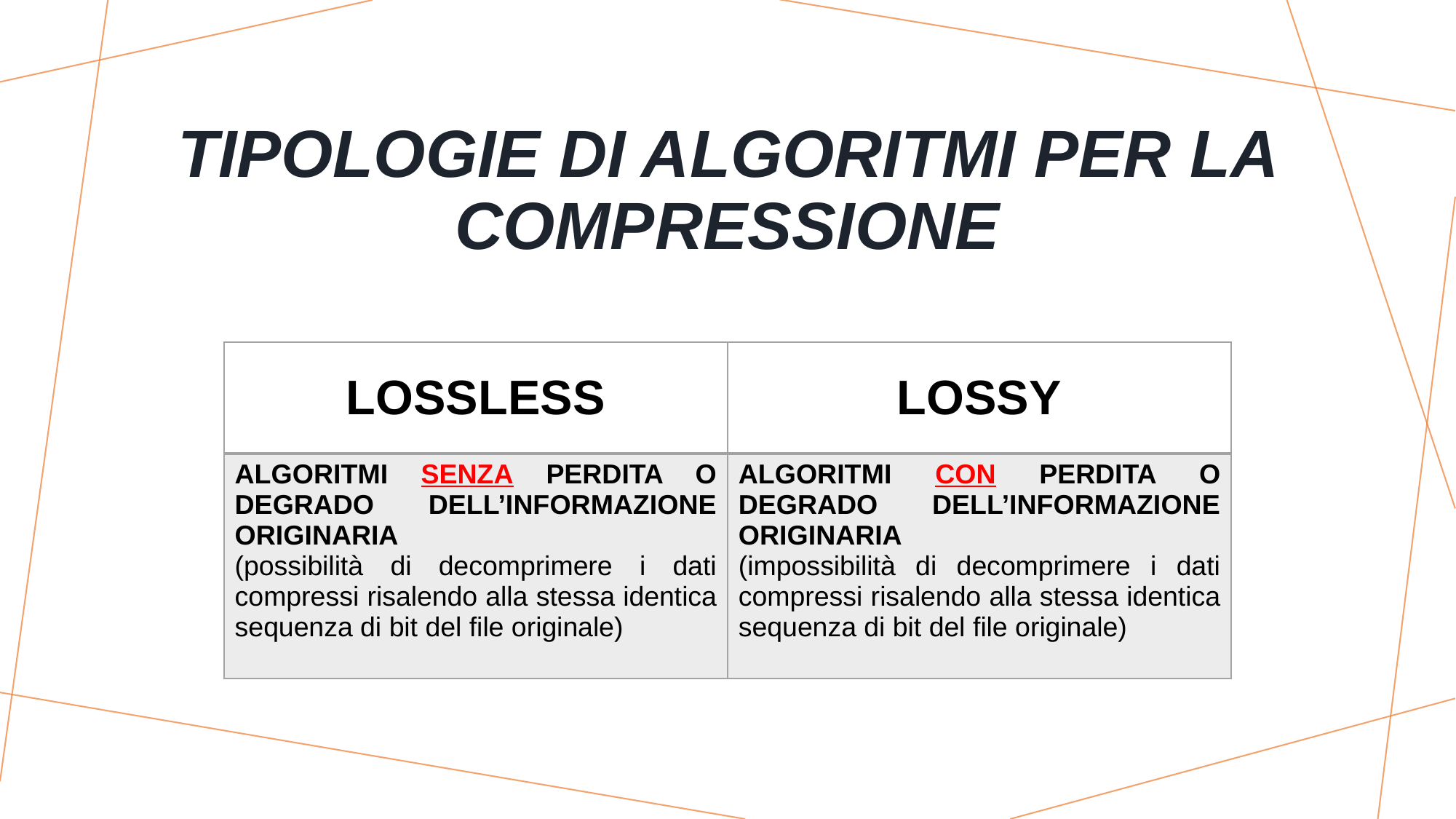

# Tipologie di algoritmi per la compressione
| LOSSLESS | LOSSY |
| --- | --- |
| ALGORITMI SENZA PERDITA O DEGRADO DELL’INFORMAZIONE ORIGINARIA (possibilità di decomprimere i dati compressi risalendo alla stessa identica sequenza di bit del file originale) | ALGORITMI CON PERDITA O DEGRADO DELL’INFORMAZIONE ORIGINARIA (impossibilità di decomprimere i dati compressi risalendo alla stessa identica sequenza di bit del file originale) |